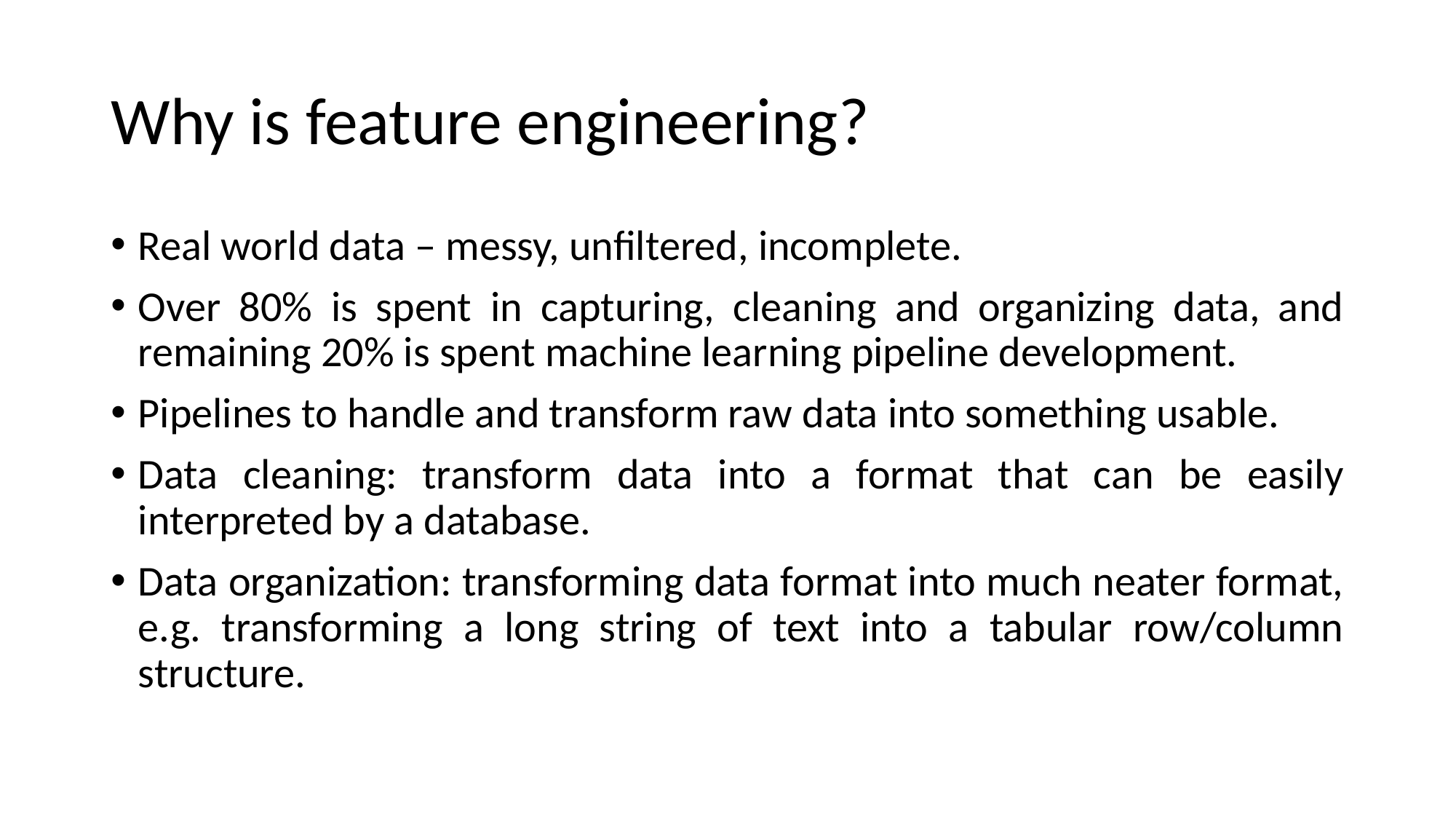

# Why is feature engineering?
Real world data – messy, unfiltered, incomplete.
Over 80% is spent in capturing, cleaning and organizing data, and remaining 20% is spent machine learning pipeline development.
Pipelines to handle and transform raw data into something usable.
Data cleaning: transform data into a format that can be easily interpreted by a database.
Data organization: transforming data format into much neater format, e.g. transforming a long string of text into a tabular row/column structure.